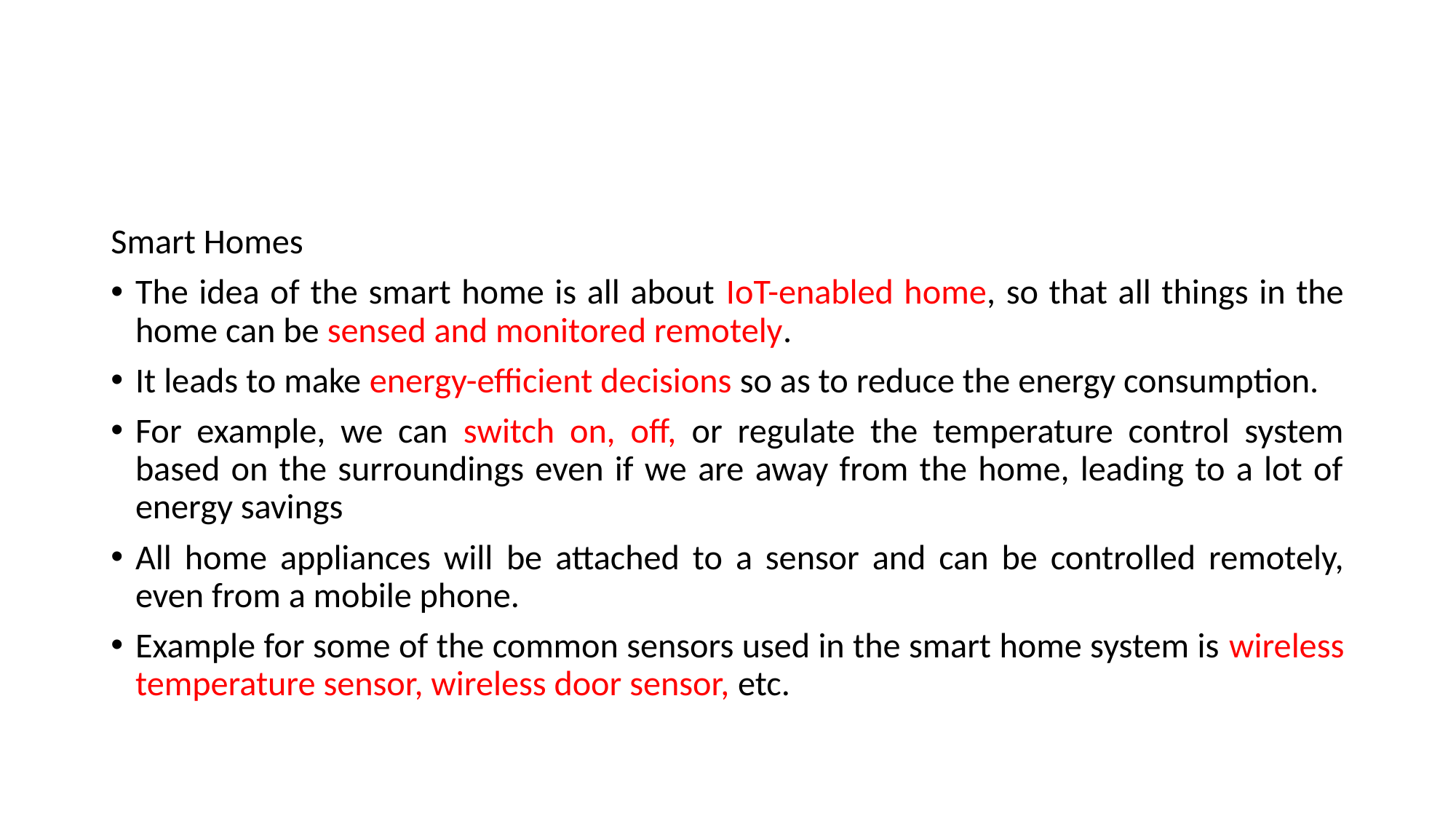

#
Smart Homes
The idea of the smart home is all about IoT-enabled home, so that all things in the home can be sensed and monitored remotely.
It leads to make energy-efficient decisions so as to reduce the energy consumption.
For example, we can switch on, off, or regulate the temperature control system based on the surroundings even if we are away from the home, leading to a lot of energy savings
All home appliances will be attached to a sensor and can be controlled remotely, even from a mobile phone.
Example for some of the common sensors used in the smart home system is wireless temperature sensor, wireless door sensor, etc.